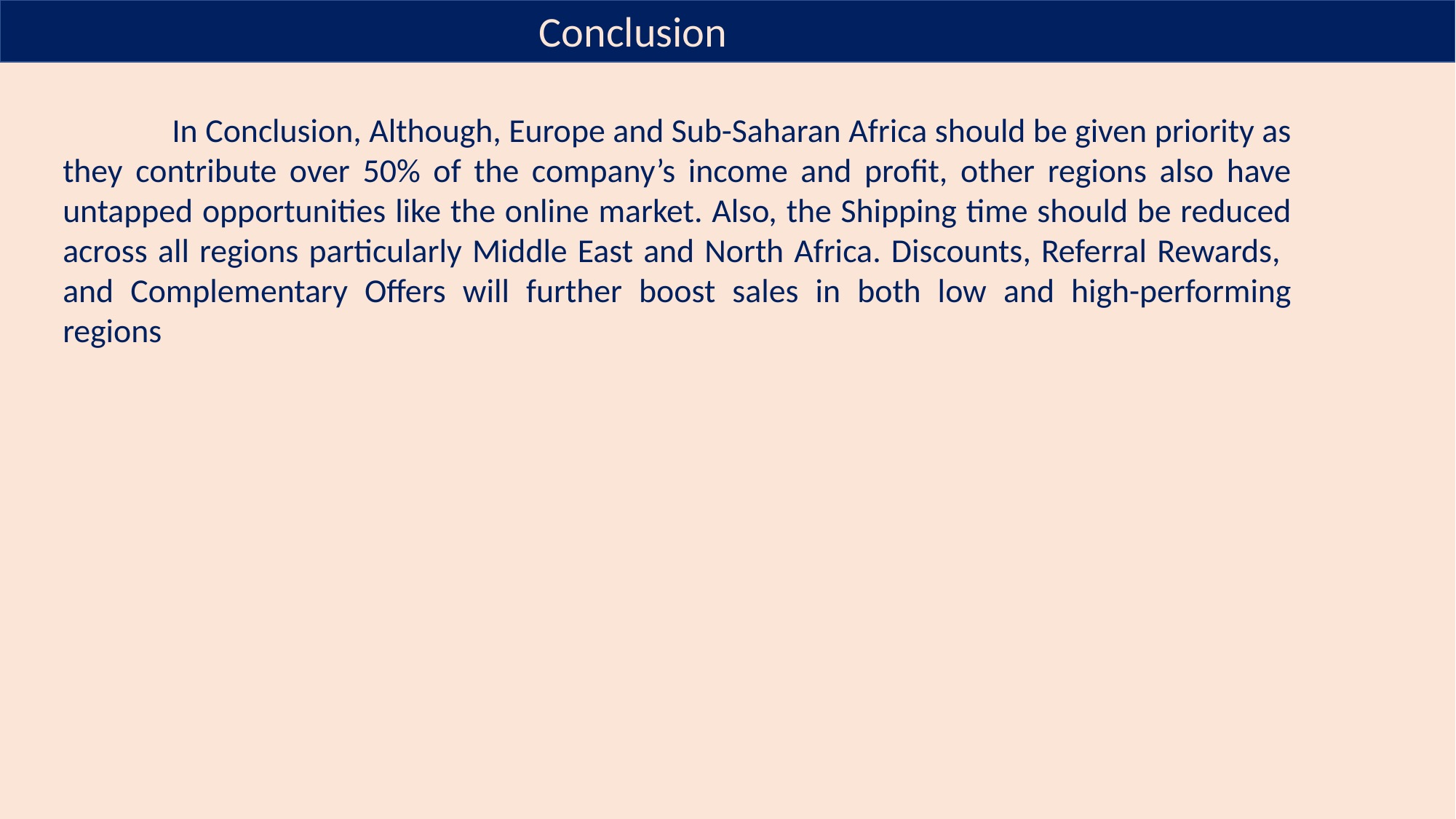

Conclusion
	In Conclusion, Although, Europe and Sub-Saharan Africa should be given priority as they contribute over 50% of the company’s income and profit, other regions also have untapped opportunities like the online market. Also, the Shipping time should be reduced across all regions particularly Middle East and North Africa. Discounts, Referral Rewards,  and Complementary Offers will further boost sales in both low and high-performing regions